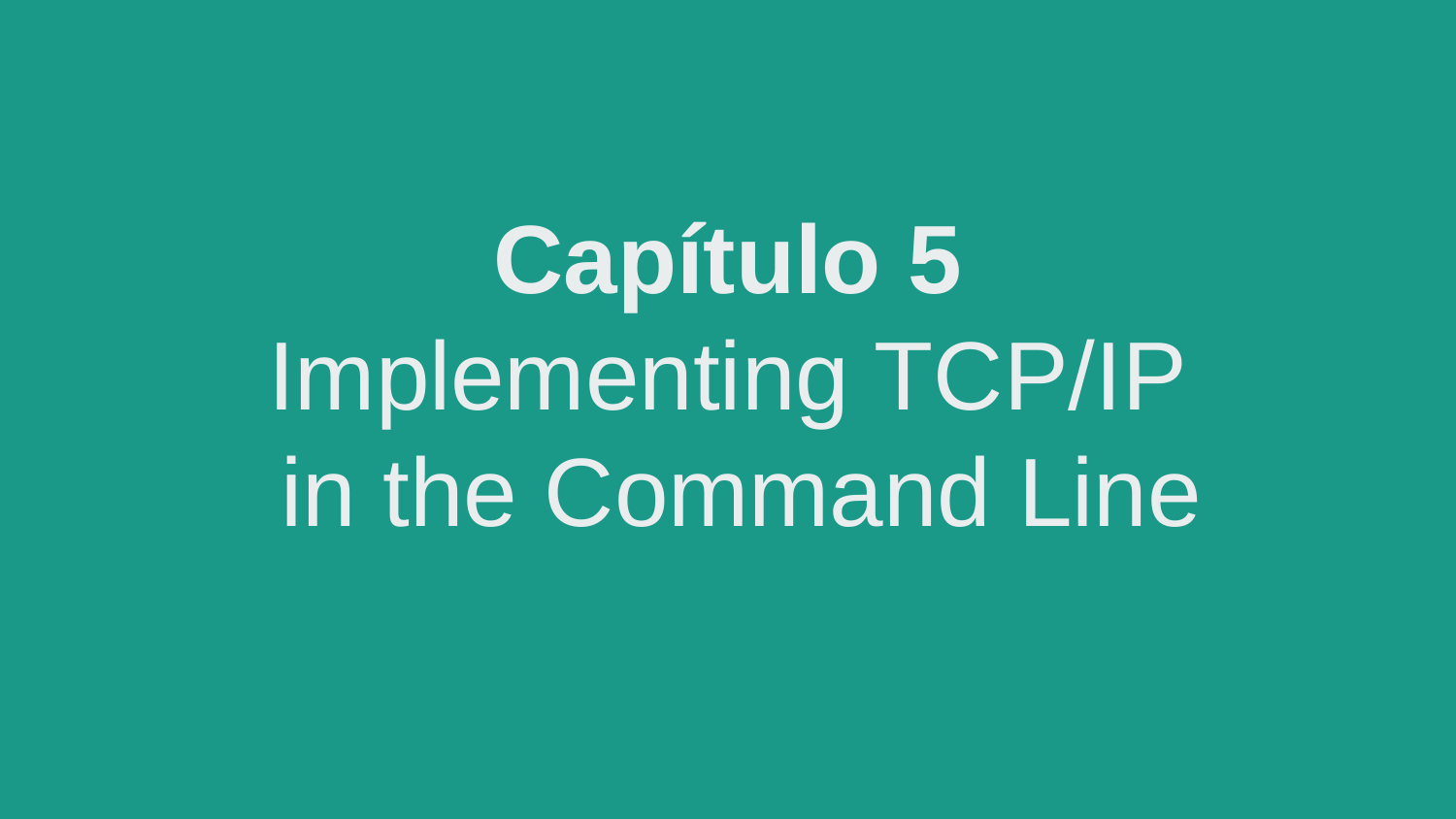

Capítulo 5
Implementing TCP/IP
 in the Command Line